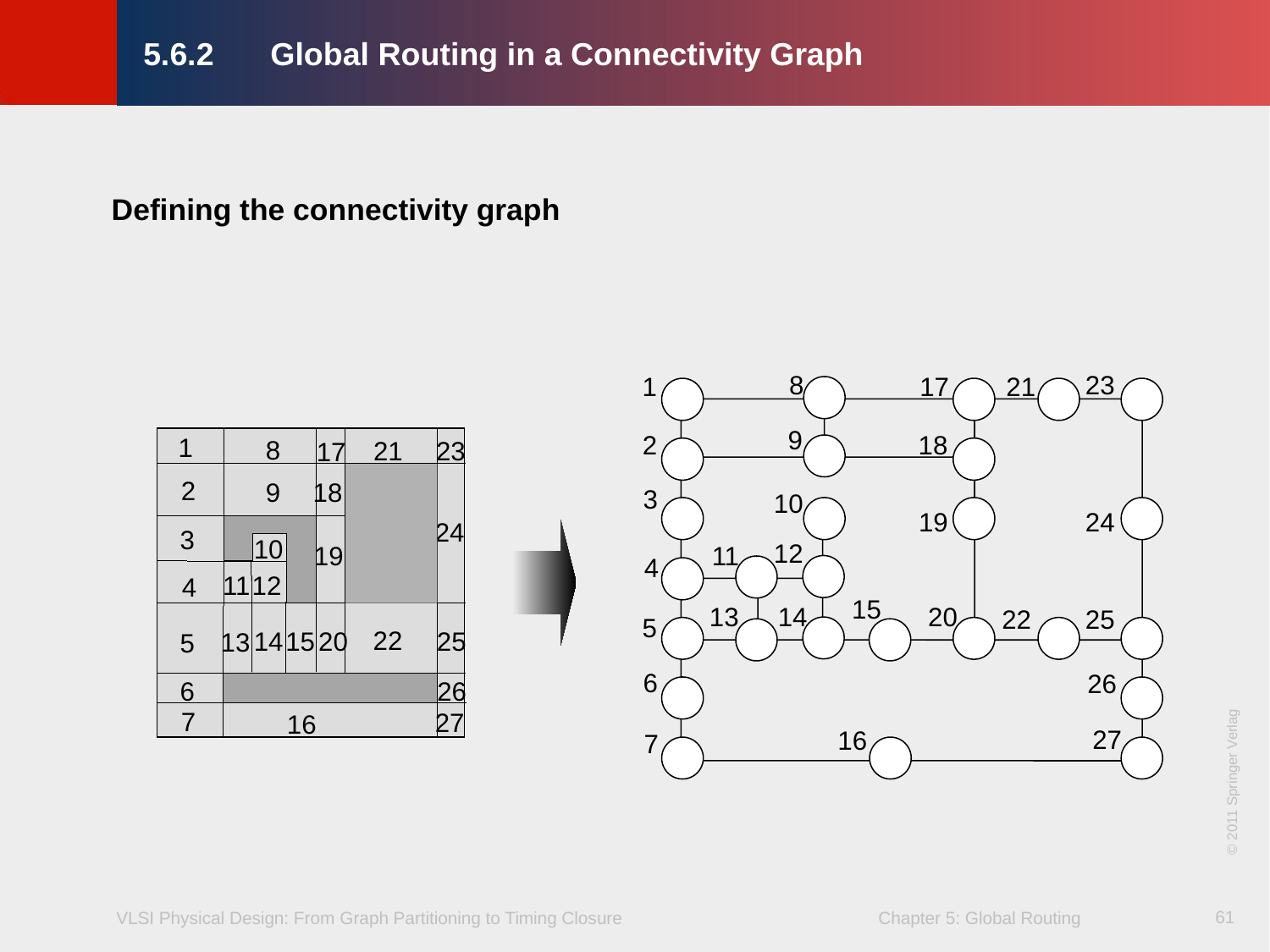

# 5.6.2	Global Routing in a Connectivity Graph
Defining the connectivity graph
8
23
1
17
21

9
2
18
1
8
21
23

17

2
9
18
3
10

19
24
24

3

10
12
19
11
4

11
12
4

15
13
14
20
22
25

5

22

25
14
15
20

13
5

6
26
26
6

7
27
16

27
16
7

61